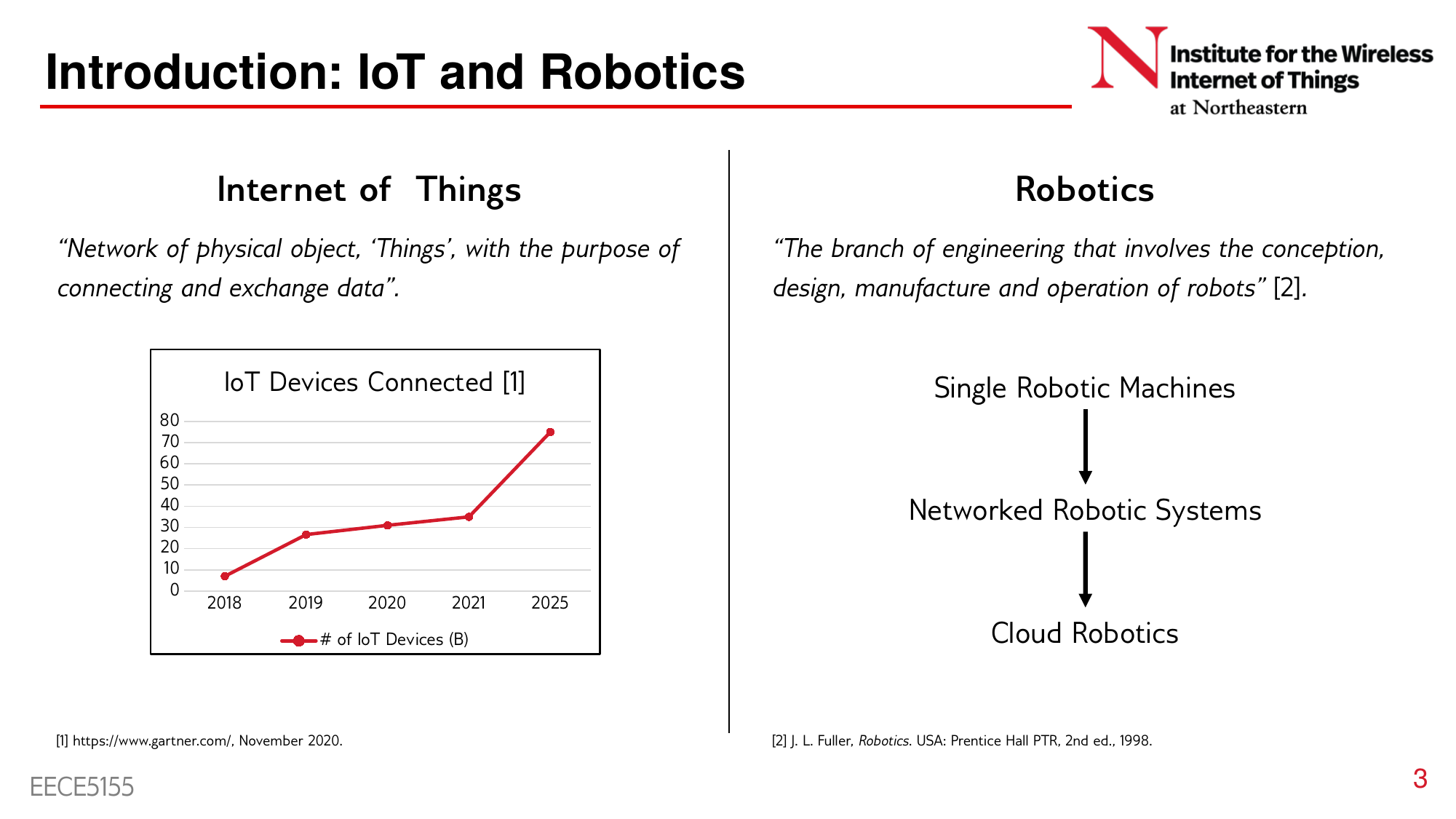

# Introduction: IoT and Robotics
Internet of  Things
“Network of physical object, ‘Things’, with the purpose of connecting and exchange data”.

Robotics
“The branch of engineering that involves the conception, design, manufacture and operation of robots” [2].

### Chart: IoT Devices Connected [1]

| Category | # of IoT Devices (B) |
|---|---|
| 2018 | 7.0 |
| 2019 | 26.66 |
| 2020 | 31.0 |
| 2021 | 35.0 |
| 2025 | 75.0 |
Single Robotic Machines
Networked Robotic Systems
Cloud Robotics
[1] https://www.gartner.com/, November 2020.
[2] J. L. Fuller, Robotics. USA: Prentice Hall PTR, 2nd ed., 1998.
3
EECE5155